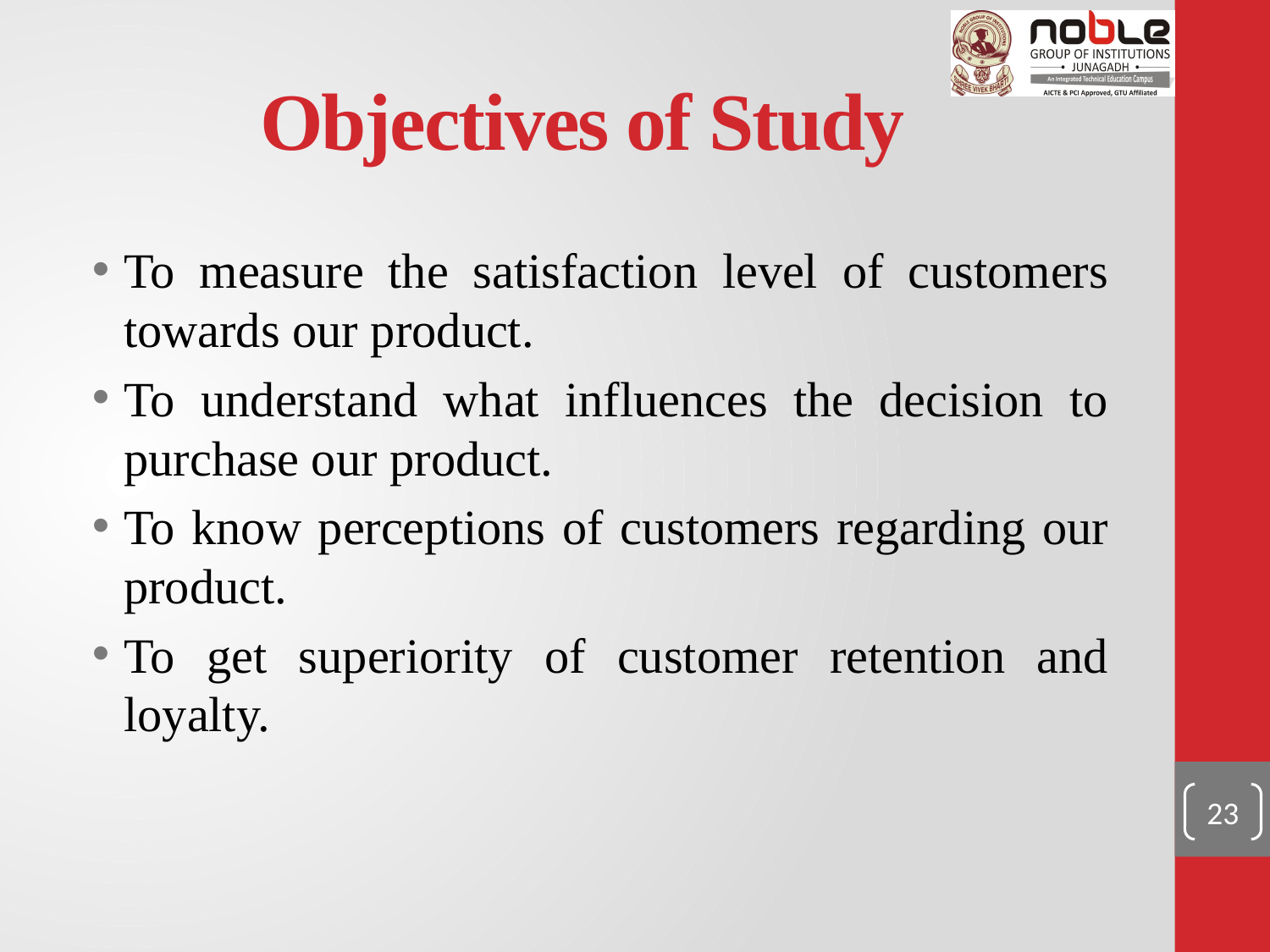

# Objectives of Study
To measure the satisfaction level of customers towards our product.
To understand what influences the decision to purchase our product.
To know perceptions of customers regarding our product.
To get superiority of customer retention and loyalty.

23